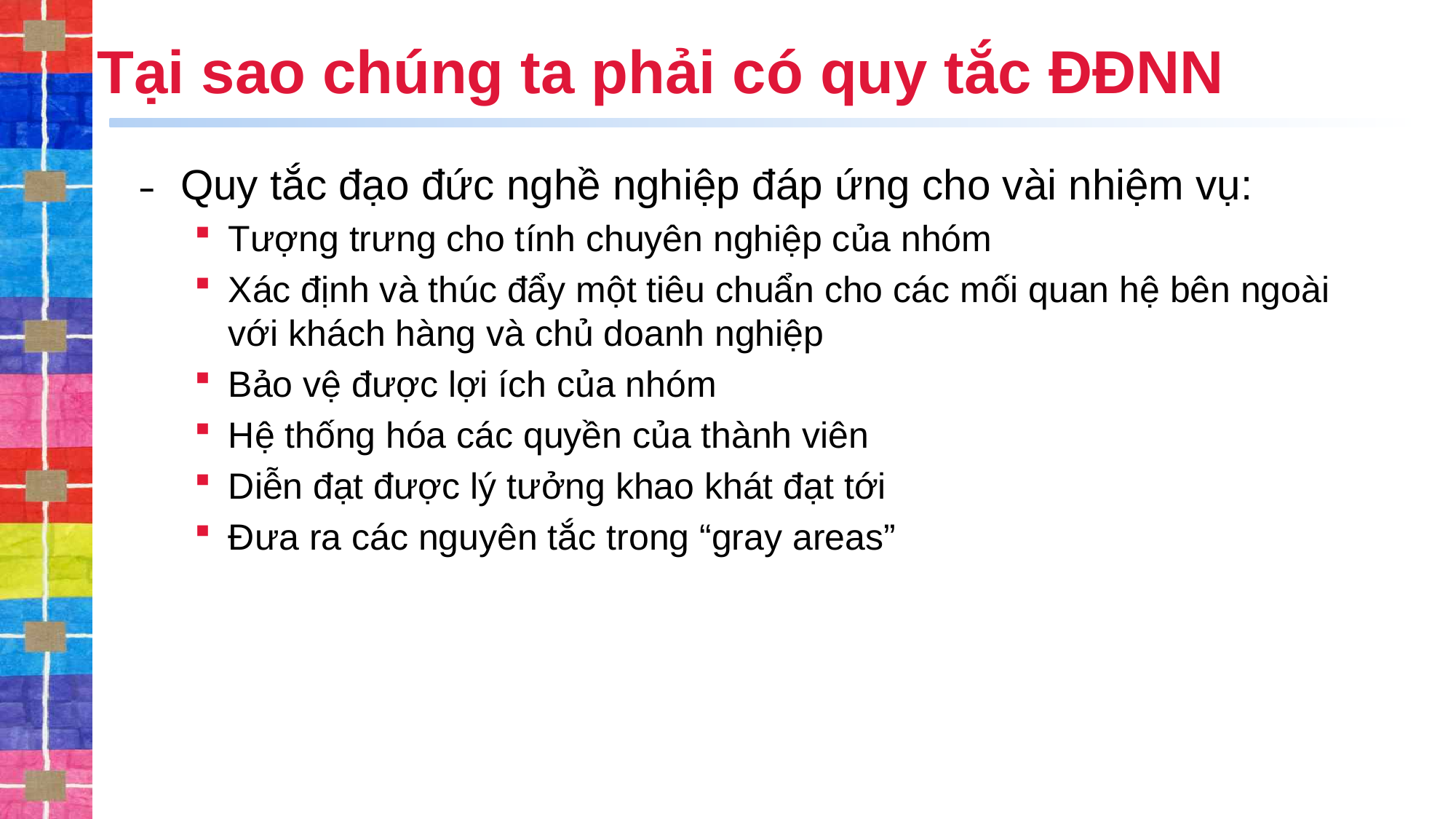

# Tại sao chúng ta phải có quy tắc ĐĐNN
Quy tắc đạo đức nghề nghiệp đáp ứng cho vài nhiệm vụ:
Tượng trưng cho tính chuyên nghiệp của nhóm
Xác định và thúc đẩy một tiêu chuẩn cho các mối quan hệ bên ngoài với khách hàng và chủ doanh nghiệp
Bảo vệ được lợi ích của nhóm
Hệ thống hóa các quyền của thành viên
Diễn đạt được lý tưởng khao khát đạt tới
Đưa ra các nguyên tắc trong “gray areas”